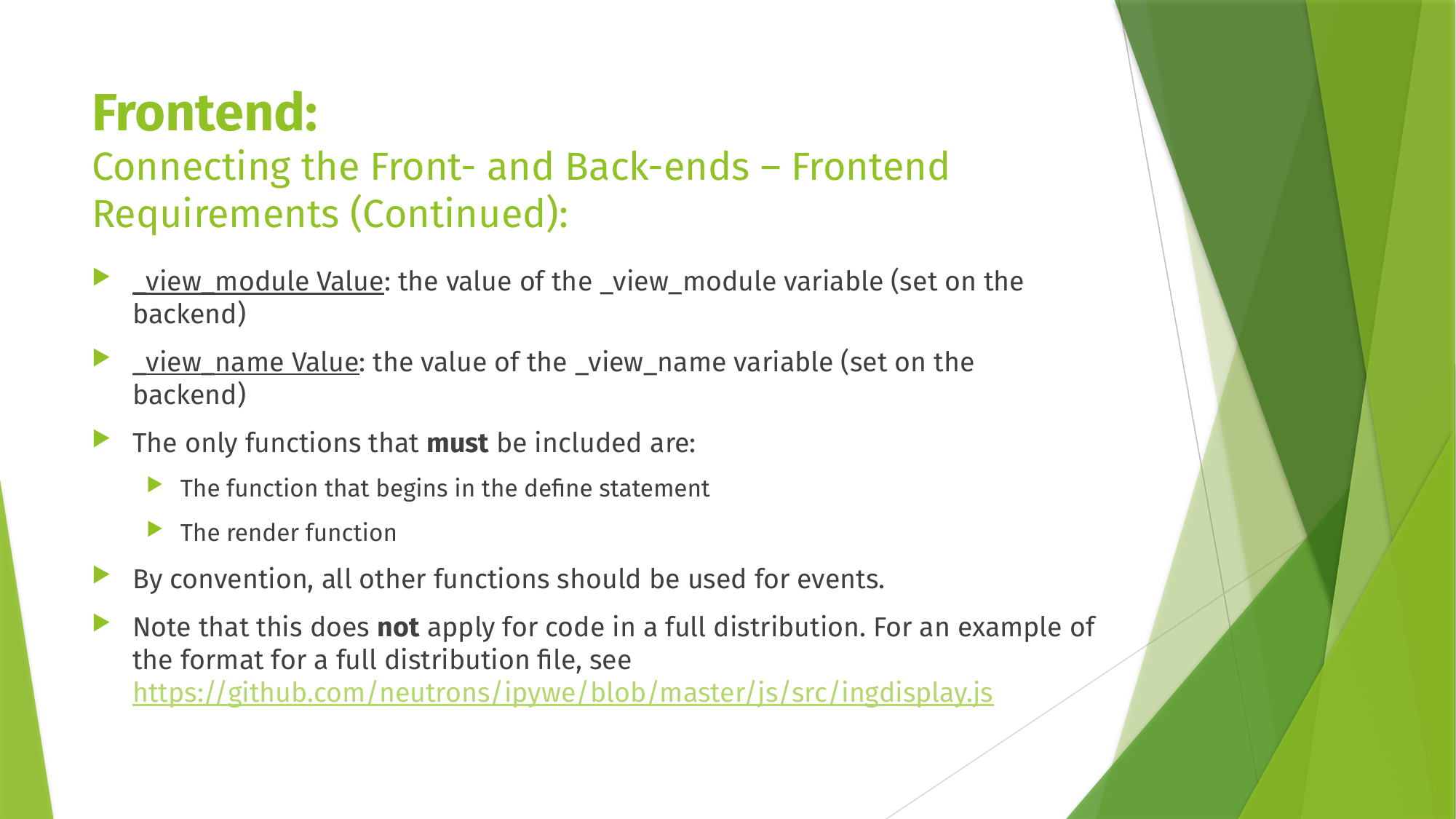

# Frontend: Connecting the Front- and Back-ends – Frontend Requirements (Continued):
_view_module Value: the value of the _view_module variable (set on the backend)
_view_name Value: the value of the _view_name variable (set on the backend)
The only functions that must be included are:
The function that begins in the define statement
The render function
By convention, all other functions should be used for events.
Note that this does not apply for code in a full distribution. For an example of the format for a full distribution file, see https://github.com/neutrons/ipywe/blob/master/js/src/ingdisplay.js